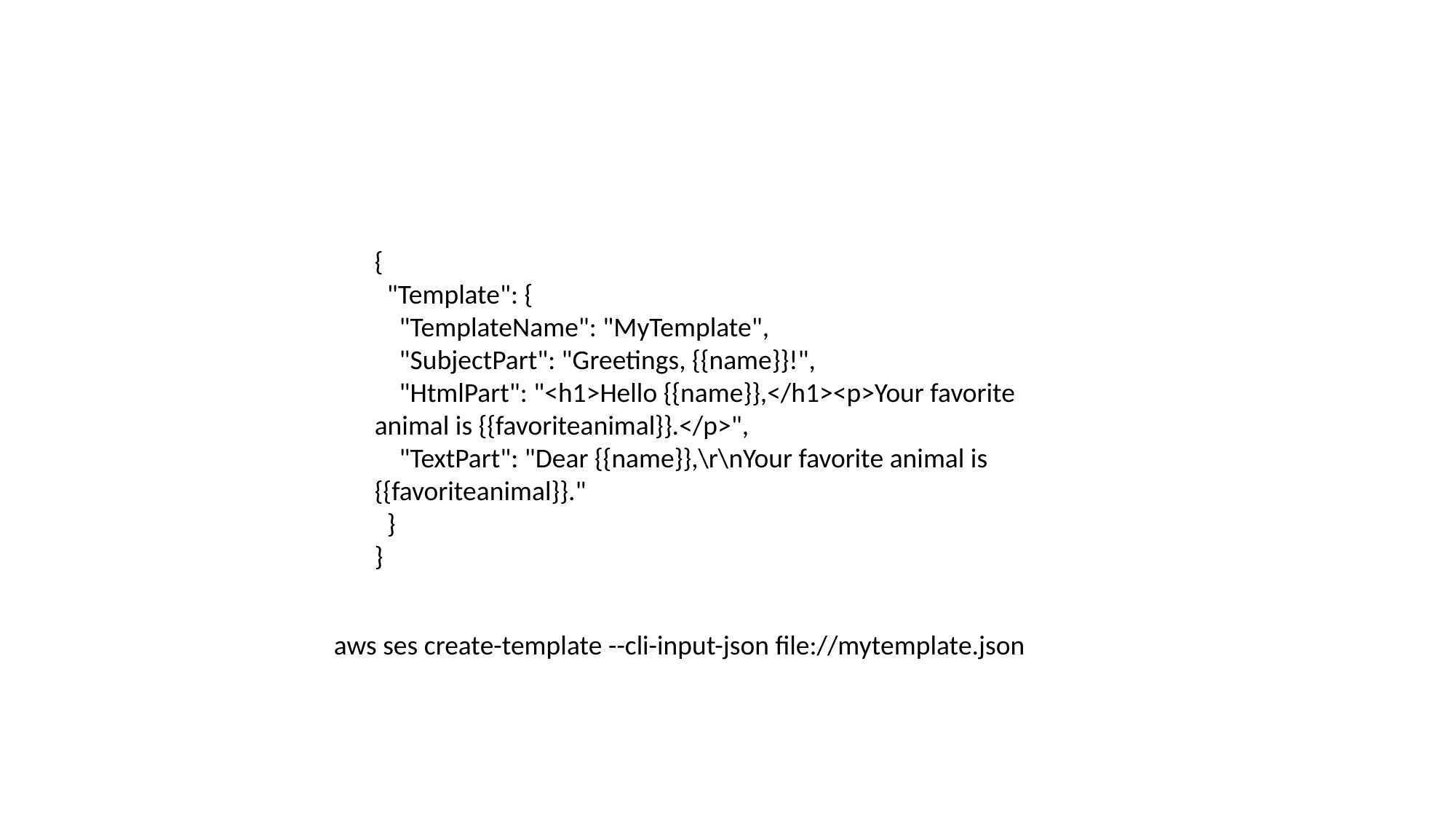

{
  "Template": {
    "TemplateName": "MyTemplate",
    "SubjectPart": "Greetings, {{name}}!",
    "HtmlPart": "<h1>Hello {{name}},</h1><p>Your favorite animal is {{favoriteanimal}}.</p>",
    "TextPart": "Dear {{name}},\r\nYour favorite animal is {{favoriteanimal}}."
  }
}
aws ses create-template --cli-input-json file://mytemplate.json